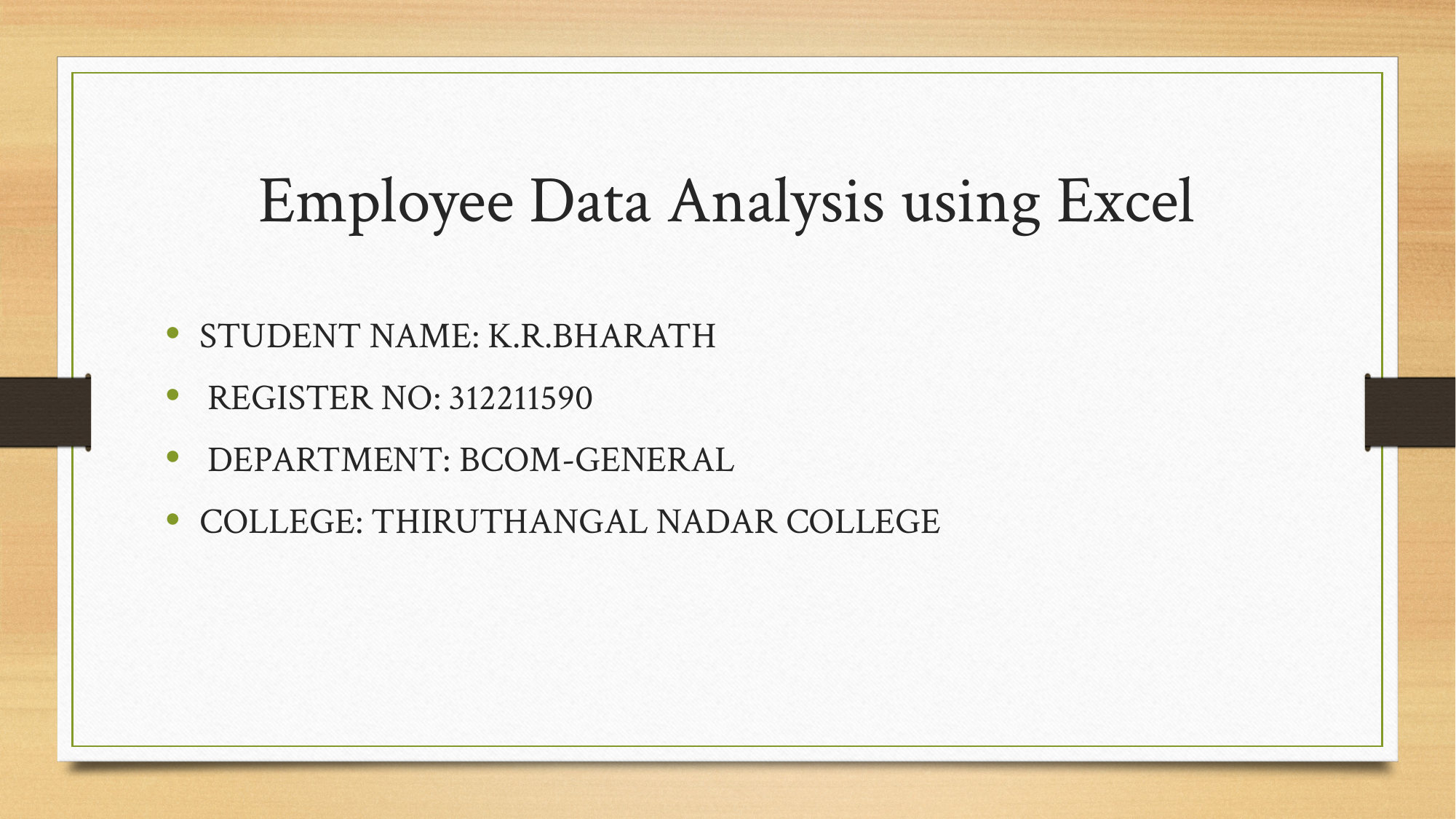

# Employee Data Analysis using Excel
STUDENT NAME: K.R.BHARATH
 REGISTER NO: 312211590
 DEPARTMENT: BCOM-GENERAL
COLLEGE: THIRUTHANGAL NADAR COLLEGE